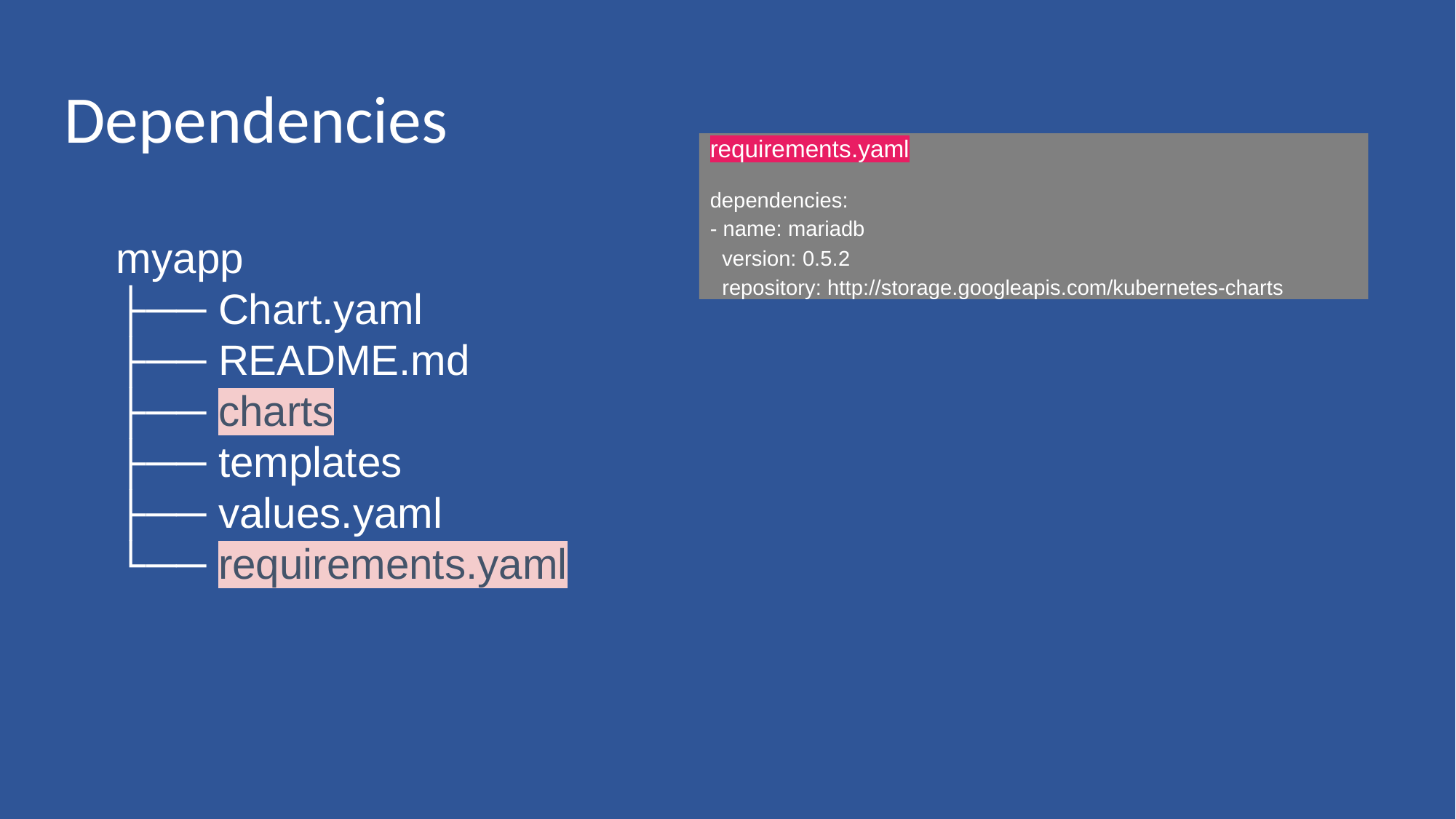

# Dependencies
requirements.yaml
dependencies:
- name: mariadb
  version: 0.5.2
  repository: http://storage.googleapis.com/kubernetes-charts
myapp
├── Chart.yaml
├── README.md
├── charts
├── templates
├── values.yaml
└── requirements.yaml